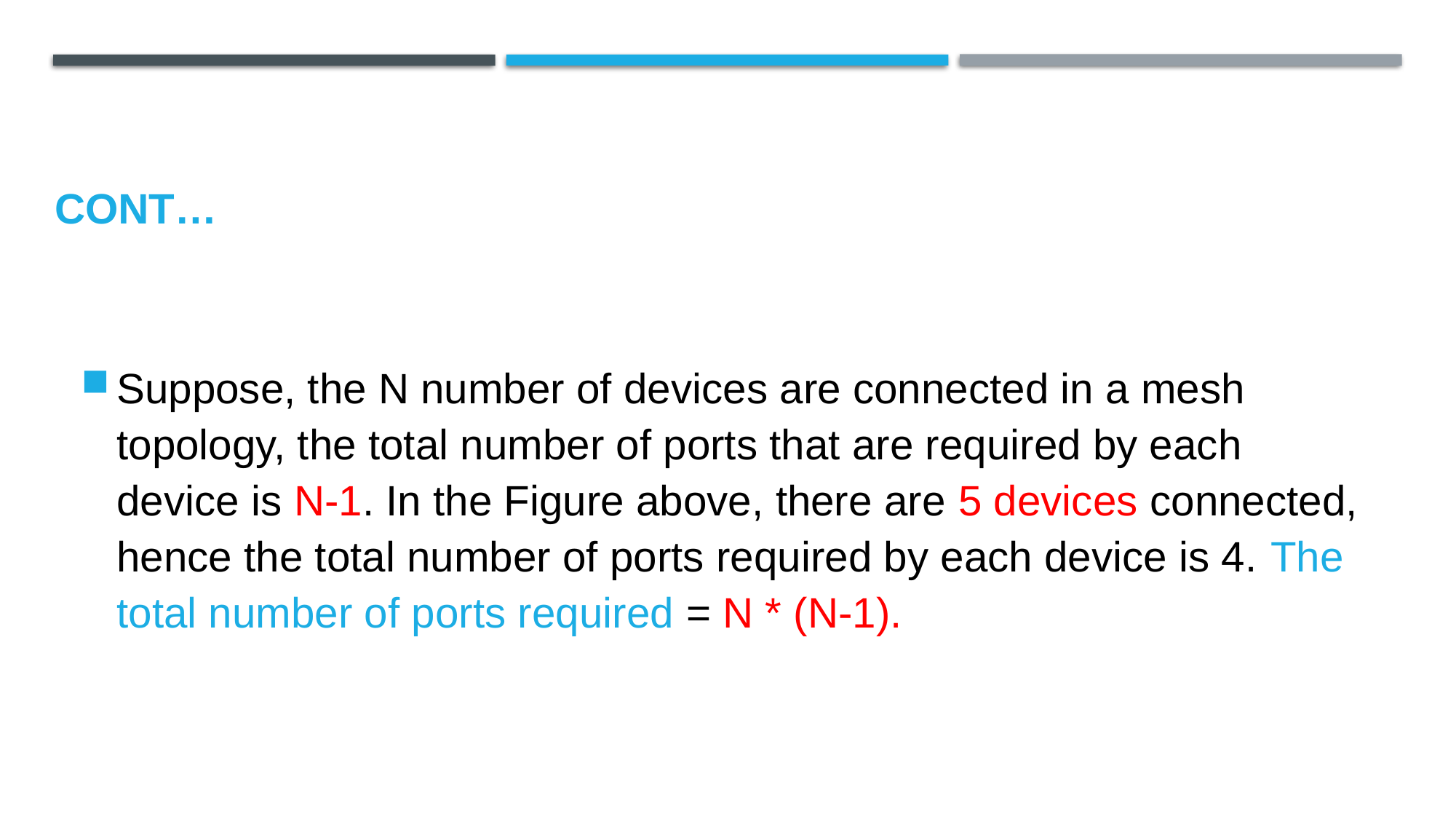

# CONT…
Suppose, the N number of devices are connected in a mesh topology, the total number of ports that are required by each device is N-1. In the Figure above, there are 5 devices connected, hence the total number of ports required by each device is 4. The total number of ports required = N * (N-1).